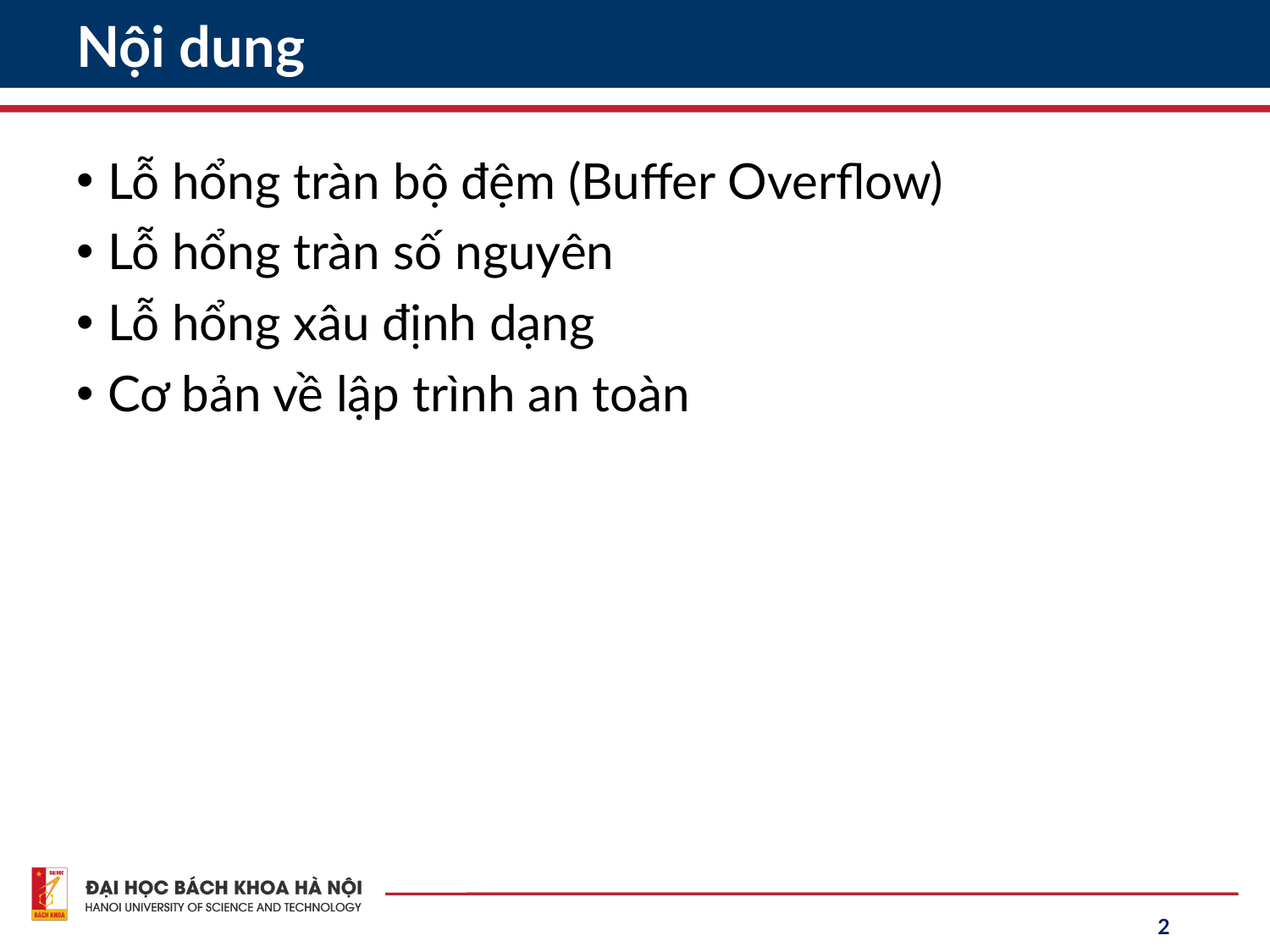

# Nội dung
Lỗ hổng tràn bộ đệm (Buffer Overflow)
Lỗ hổng tràn số nguyên
Lỗ hổng xâu định dạng
Cơ bản về lập trình an toàn

2